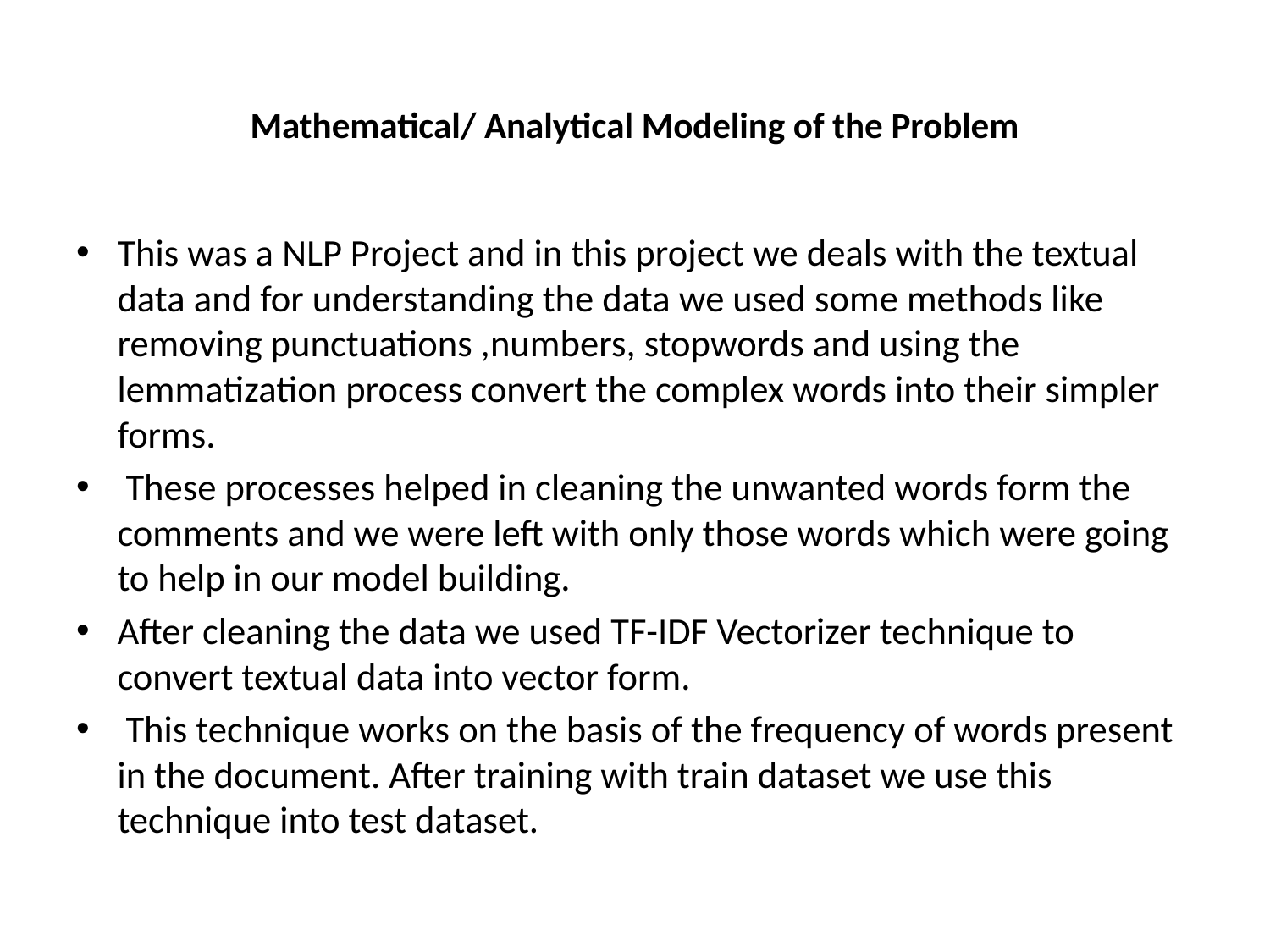

# Mathematical/ Analytical Modeling of the Problem
This was a NLP Project and in this project we deals with the textual data and for understanding the data we used some methods like removing punctuations ,numbers, stopwords and using the lemmatization process convert the complex words into their simpler forms.
 These processes helped in cleaning the unwanted words form the comments and we were left with only those words which were going to help in our model building.
After cleaning the data we used TF-IDF Vectorizer technique to convert textual data into vector form.
 This technique works on the basis of the frequency of words present in the document. After training with train dataset we use this technique into test dataset.